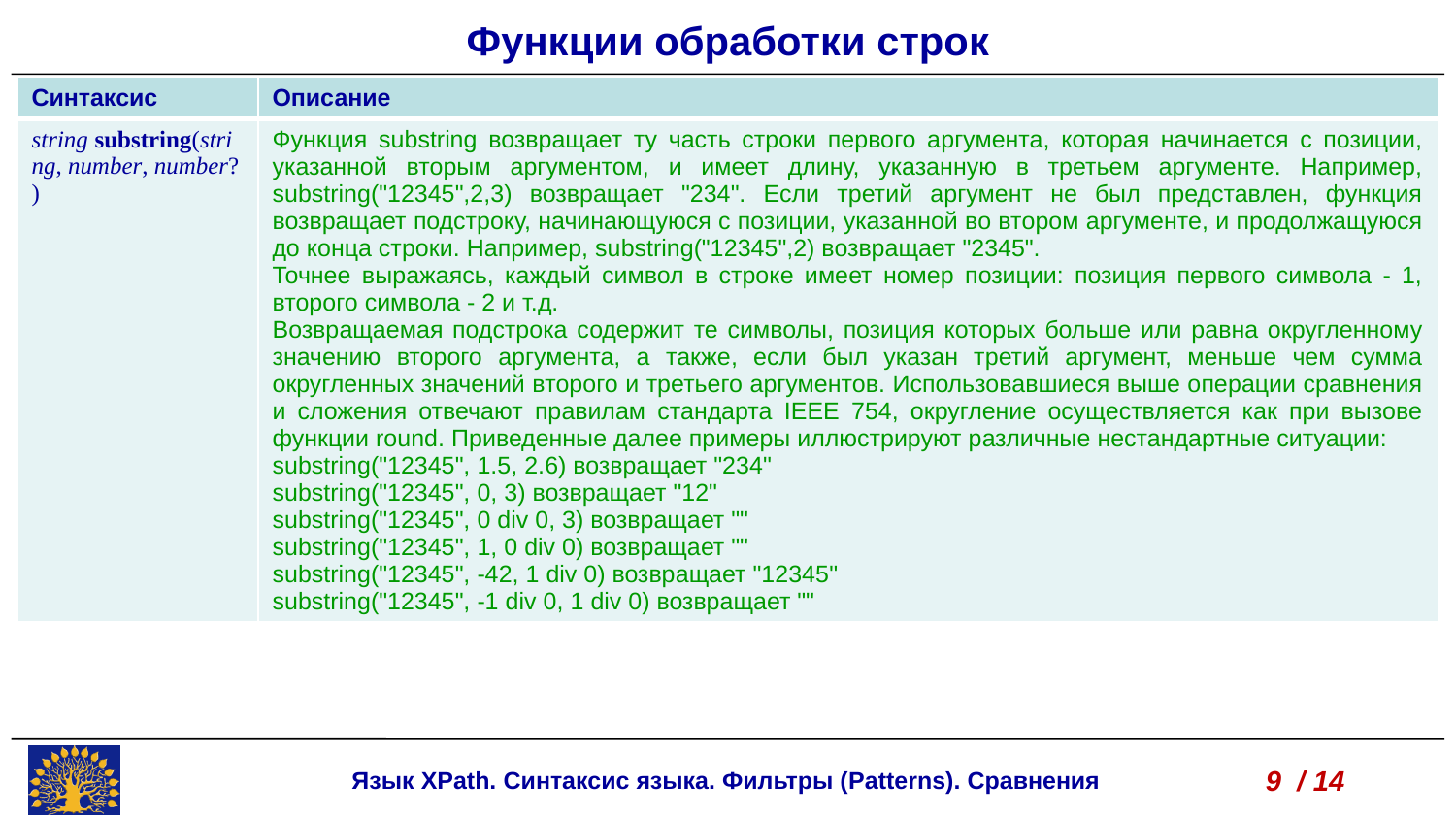

Функции обработки строк
| Синтаксис | Описание |
| --- | --- |
| string substring(string, number, number?) | Функция substring возвращает ту часть строки первого аргумента, которая начинается с позиции, указанной вторым аргументом, и имеет длину, указанную в третьем аргументе. Например, substring("12345",2,3) возвращает "234". Если третий аргумент не был представлен, функция возвращает подстроку, начинающуюся с позиции, указанной во втором аргументе, и продолжащуюся до конца строки. Например, substring("12345",2) возвращает "2345". Точнее выражаясь, каждый символ в строке имеет номер позиции: позиция первого символа - 1, второго символа - 2 и т.д. Возвращаемая подстрока содержит те символы, позиция которых больше или равна округленному значению второго аргумента, а также, если был указан третий аргумент, меньше чем сумма округленных значений второго и третьего аргументов. Использовавшиеся выше операции сравнения и сложения отвечают правилам стандарта IEEE 754, округление осуществляется как при вызове функции round. Приведенные далее примеры иллюстрируют различные нестандартные ситуации: substring("12345", 1.5, 2.6) возвращает "234" substring("12345", 0, 3) возвращает "12" substring("12345", 0 div 0, 3) возвращает "" substring("12345", 1, 0 div 0) возвращает "" substring("12345", -42, 1 div 0) возвращает "12345" substring("12345", -1 div 0, 1 div 0) возвращает "" |